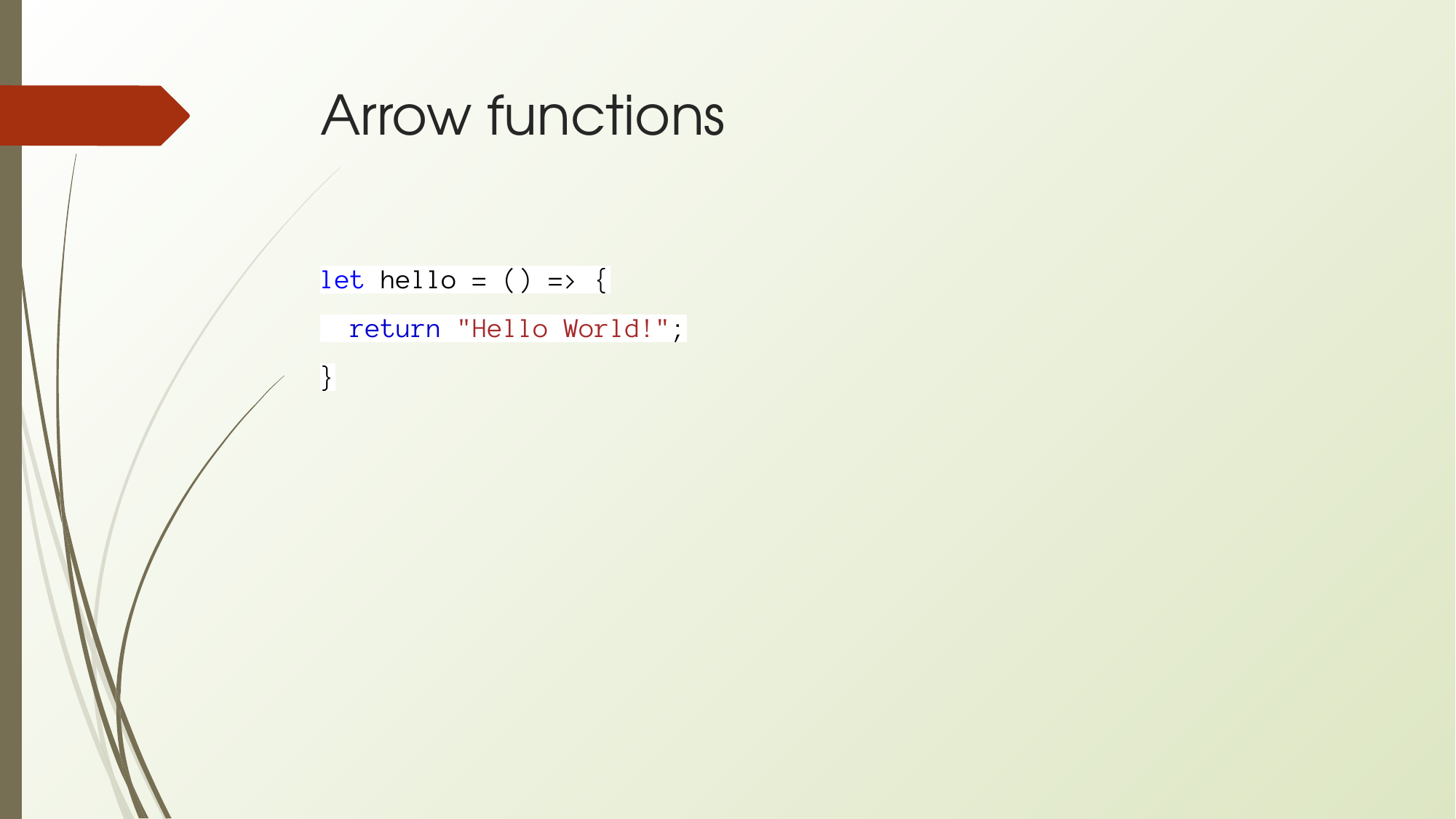

# Arrow functions
let hello = () => {
  return "Hello World!";
}